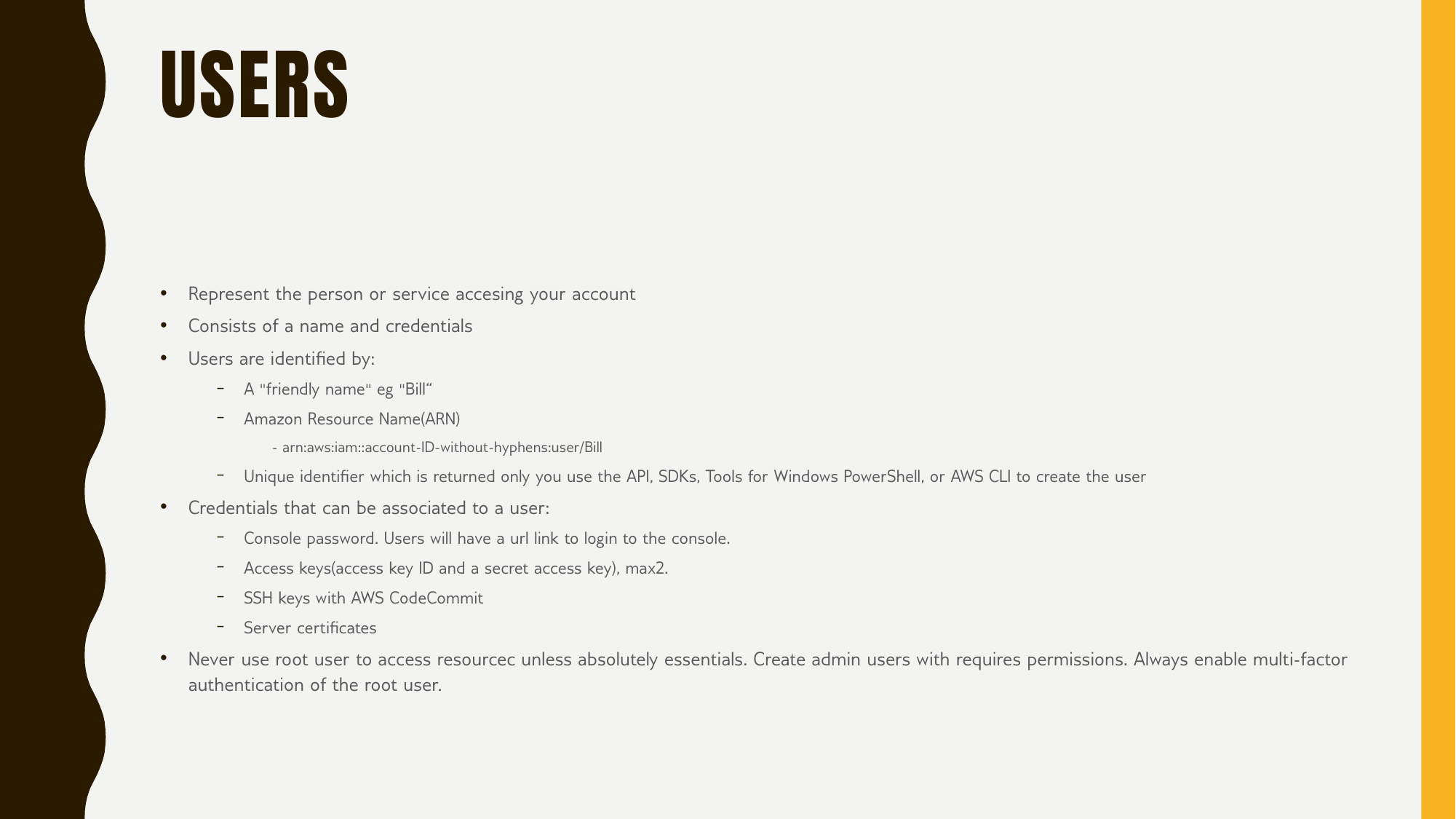

# Users
Represent the person or service accesing your account
Consists of a name and credentials
Users are identified by:
A "friendly name" eg "Bill“
Amazon Resource Name(ARN)
- arn:aws:iam::account-ID-without-hyphens:user/Bill
Unique identifier which is returned only you use the API, SDKs, Tools for Windows PowerShell, or AWS CLI to create the user
Credentials that can be associated to a user:
Console password. Users will have a url link to login to the console.
Access keys(access key ID and a secret access key), max2.
SSH keys with AWS CodeCommit
Server certificates
Never use root user to access resourcec unless absolutely essentials. Create admin users with requires permissions. Always enable multi-factor authentication of the root user.